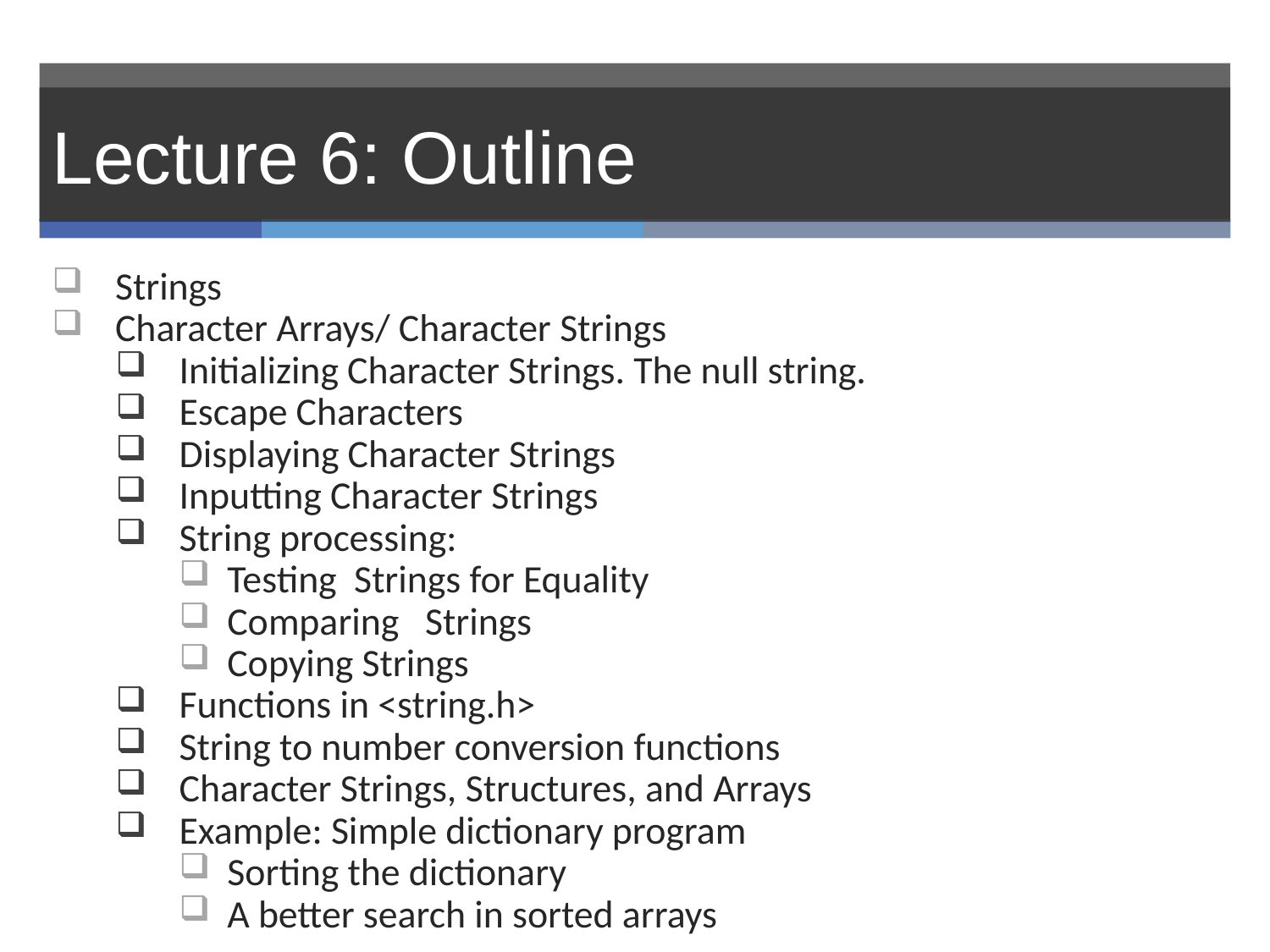

# Lecture 6: Outline
Strings
Character Arrays/ Character Strings
Initializing Character Strings. The null string.
Escape Characters
Displaying Character Strings
Inputting Character Strings
String processing:
Testing  Strings for Equality
Comparing   Strings
Copying Strings
Functions in <string.h>
String to number conversion functions
Character Strings, Structures, and Arrays
Example: Simple dictionary program
Sorting the dictionary
A better search in sorted arrays